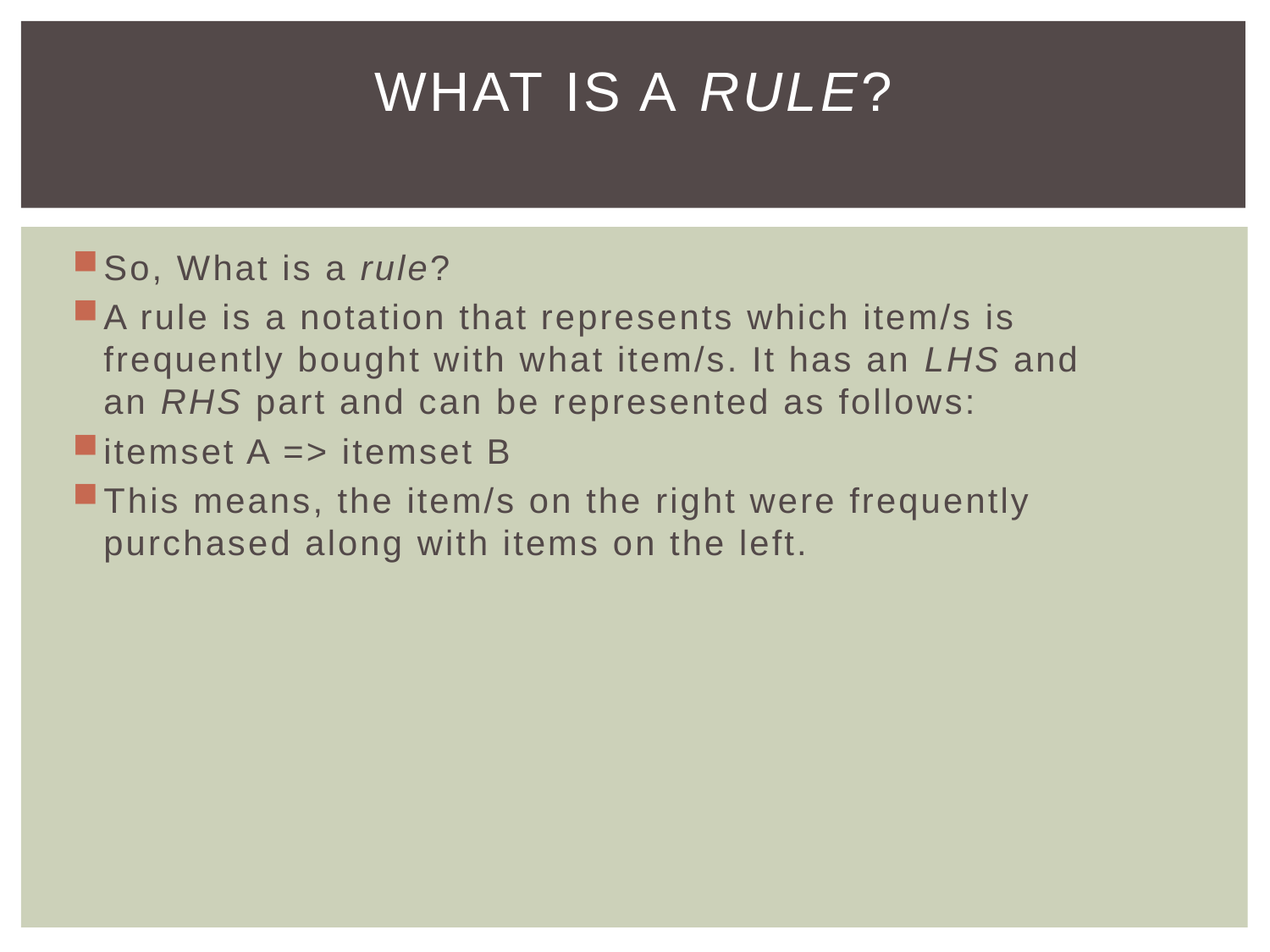

# What is a rule?
So, What is a rule?
A rule is a notation that represents which item/s is frequently bought with what item/s. It has an LHS and an RHS part and can be represented as follows:
itemset A => itemset B
This means, the item/s on the right were frequently purchased along with items on the left.